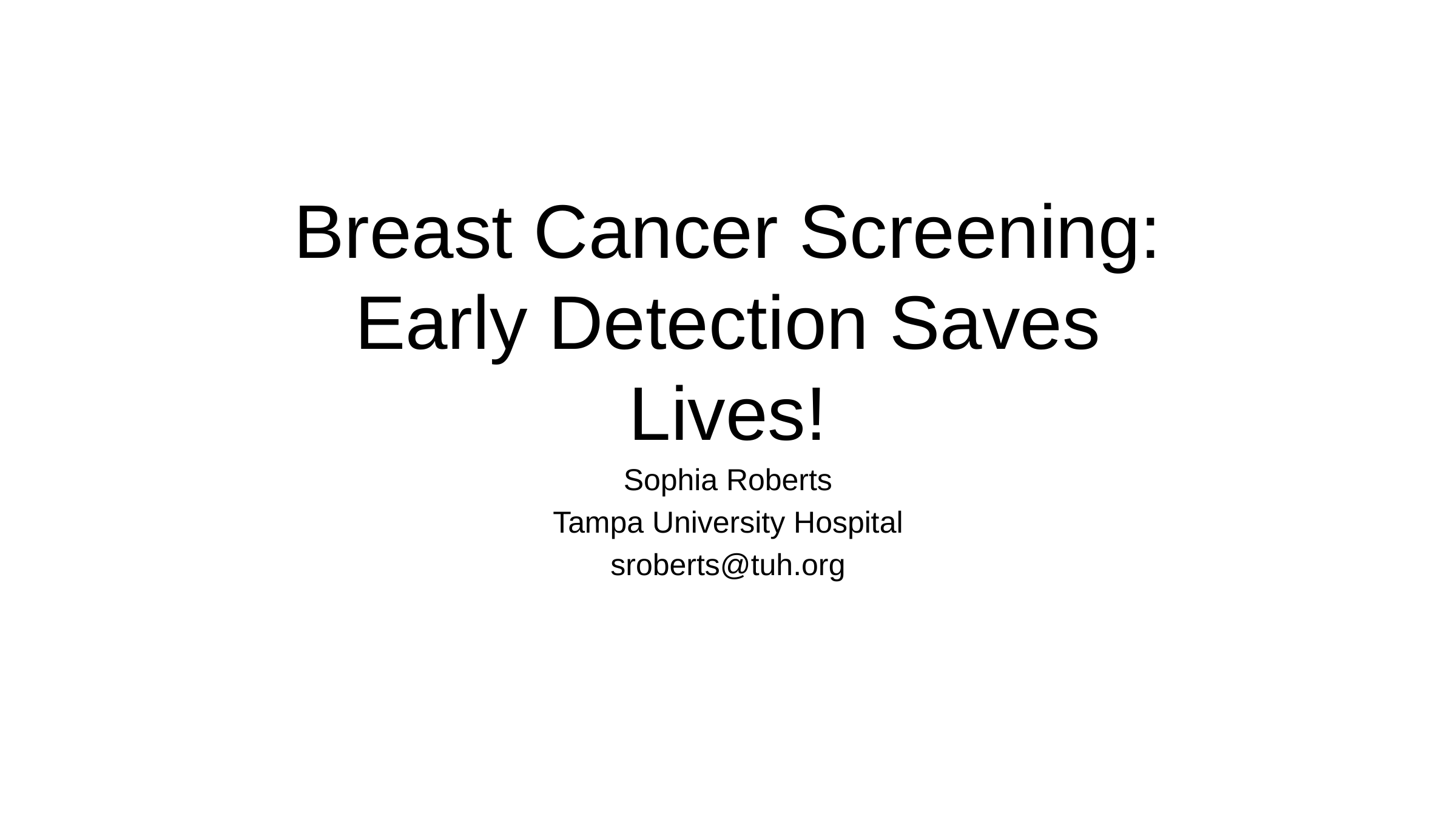

# Breast Cancer Screening: Early Detection Saves Lives!
Sophia Roberts
Tampa University Hospital
sroberts@tuh.org